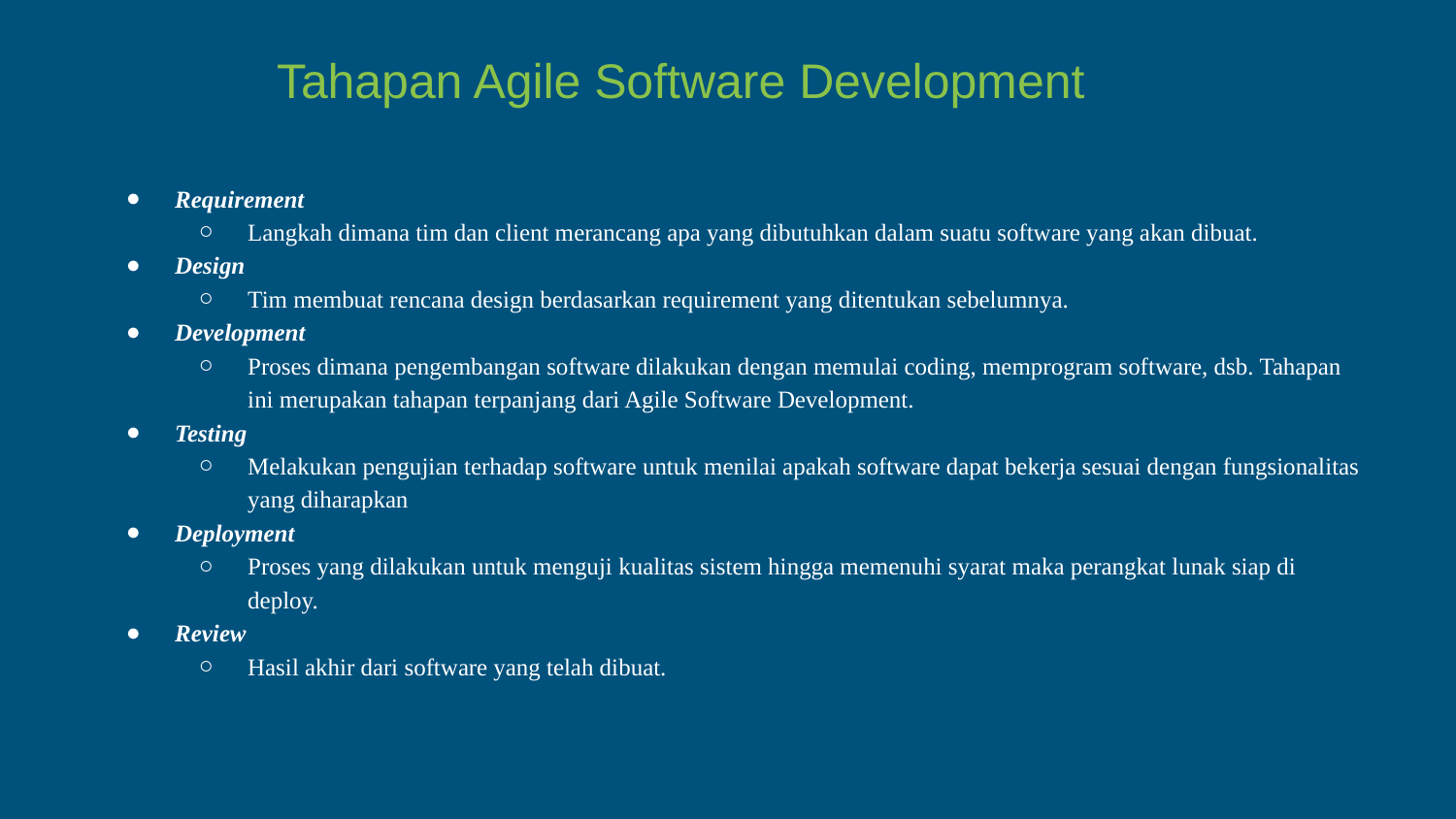

Tahapan Agile Software Development
Requirement
Langkah dimana tim dan client merancang apa yang dibutuhkan dalam suatu software yang akan dibuat.
Design
Tim membuat rencana design berdasarkan requirement yang ditentukan sebelumnya.
Development
Proses dimana pengembangan software dilakukan dengan memulai coding, memprogram software, dsb. Tahapan ini merupakan tahapan terpanjang dari Agile Software Development.
Testing
Melakukan pengujian terhadap software untuk menilai apakah software dapat bekerja sesuai dengan fungsionalitas yang diharapkan
Deployment
Proses yang dilakukan untuk menguji kualitas sistem hingga memenuhi syarat maka perangkat lunak siap di deploy.
Review
Hasil akhir dari software yang telah dibuat.